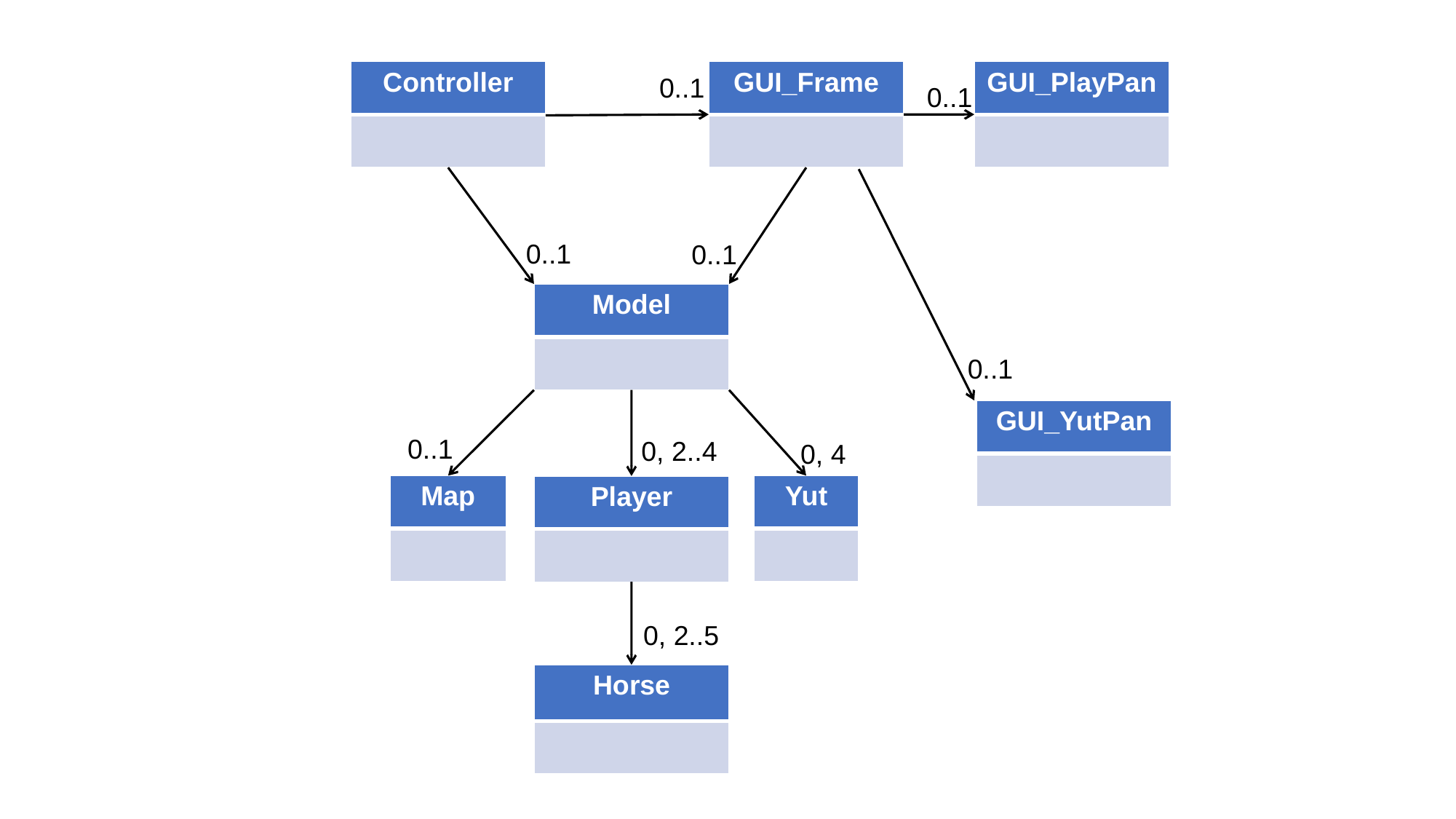

| Controller |
| --- |
|  |
| GUI\_Frame |
| --- |
|  |
| GUI\_PlayPan |
| --- |
|  |
0..1
0..1
0..1
0..1
| Model |
| --- |
|  |
0..1
| GUI\_YutPan |
| --- |
|  |
0..1
0, 2..4
0, 4
| Map |
| --- |
|  |
| Yut |
| --- |
|  |
| Player |
| --- |
|  |
0, 2..5
| Horse |
| --- |
|  |